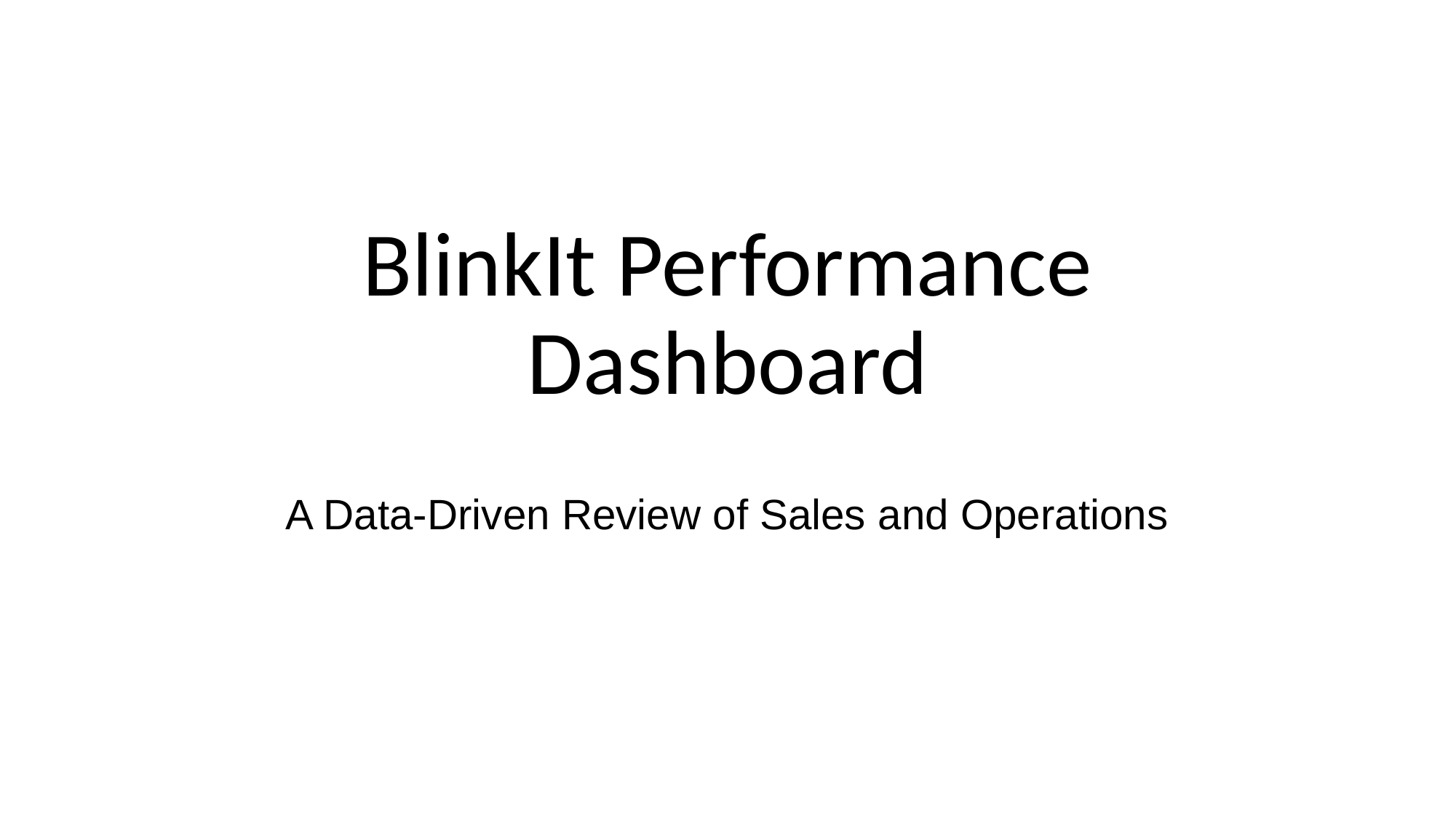

# BlinkIt Performance Dashboard
A Data-Driven Review of Sales and Operations